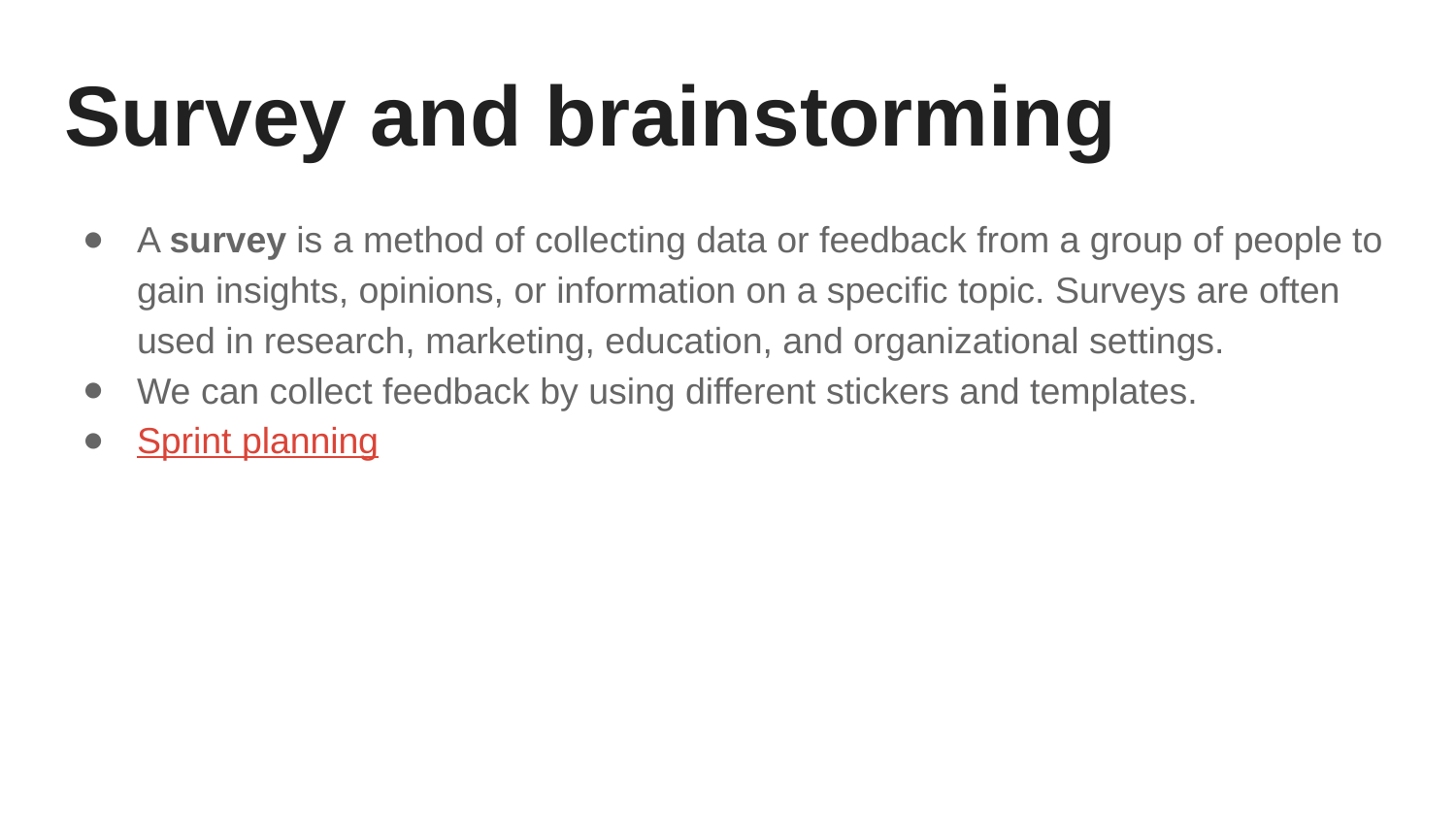

# Survey and brainstorming
A survey is a method of collecting data or feedback from a group of people to gain insights, opinions, or information on a specific topic. Surveys are often used in research, marketing, education, and organizational settings.
We can collect feedback by using different stickers and templates.
Sprint planning